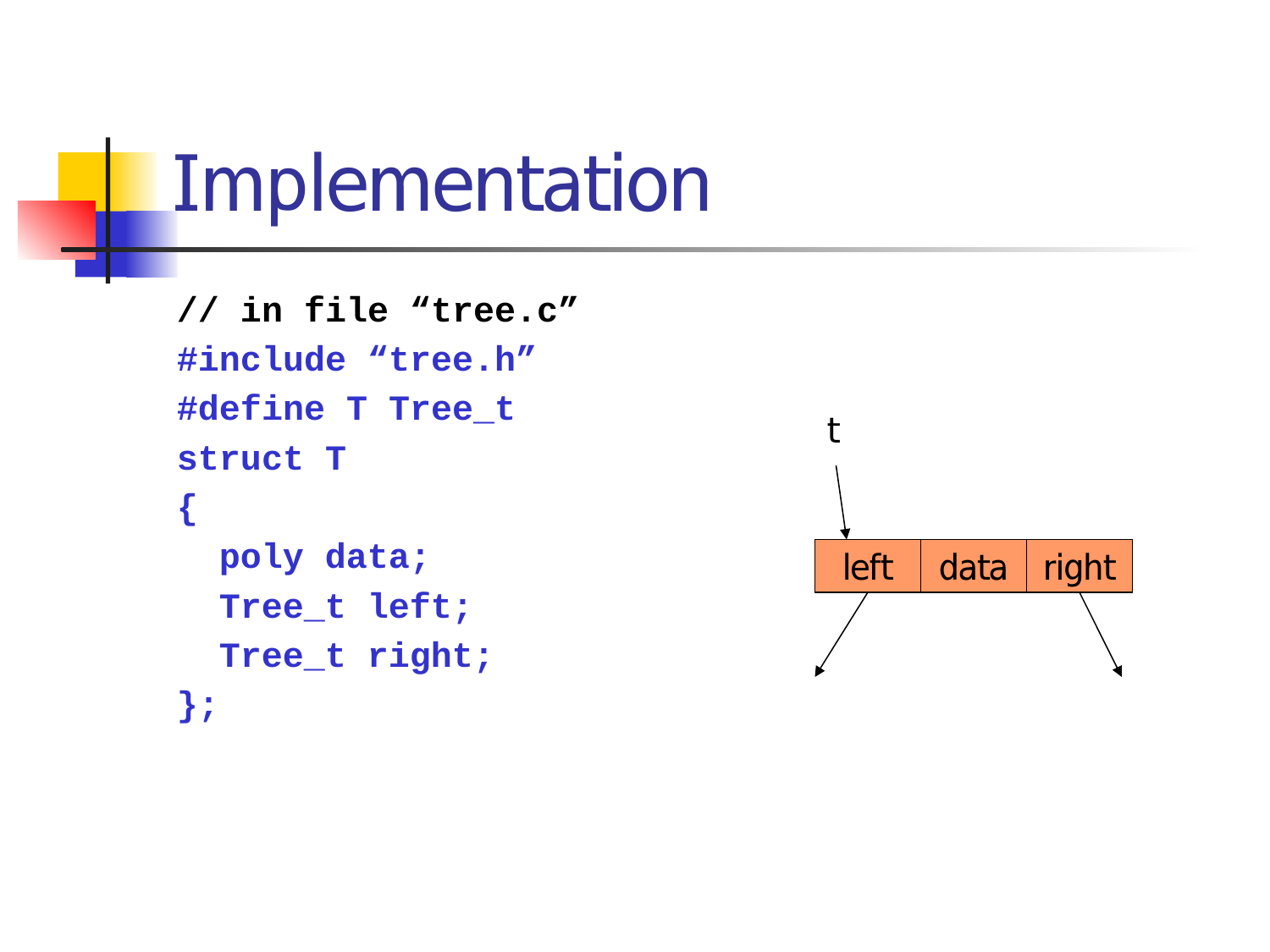

# Implementation
// in file “tree.c”
#include “tree.h”
#define T Tree_t
struct T
{
  poly data;
  Tree_t left;
  Tree_t right;
};

t

left
data
right